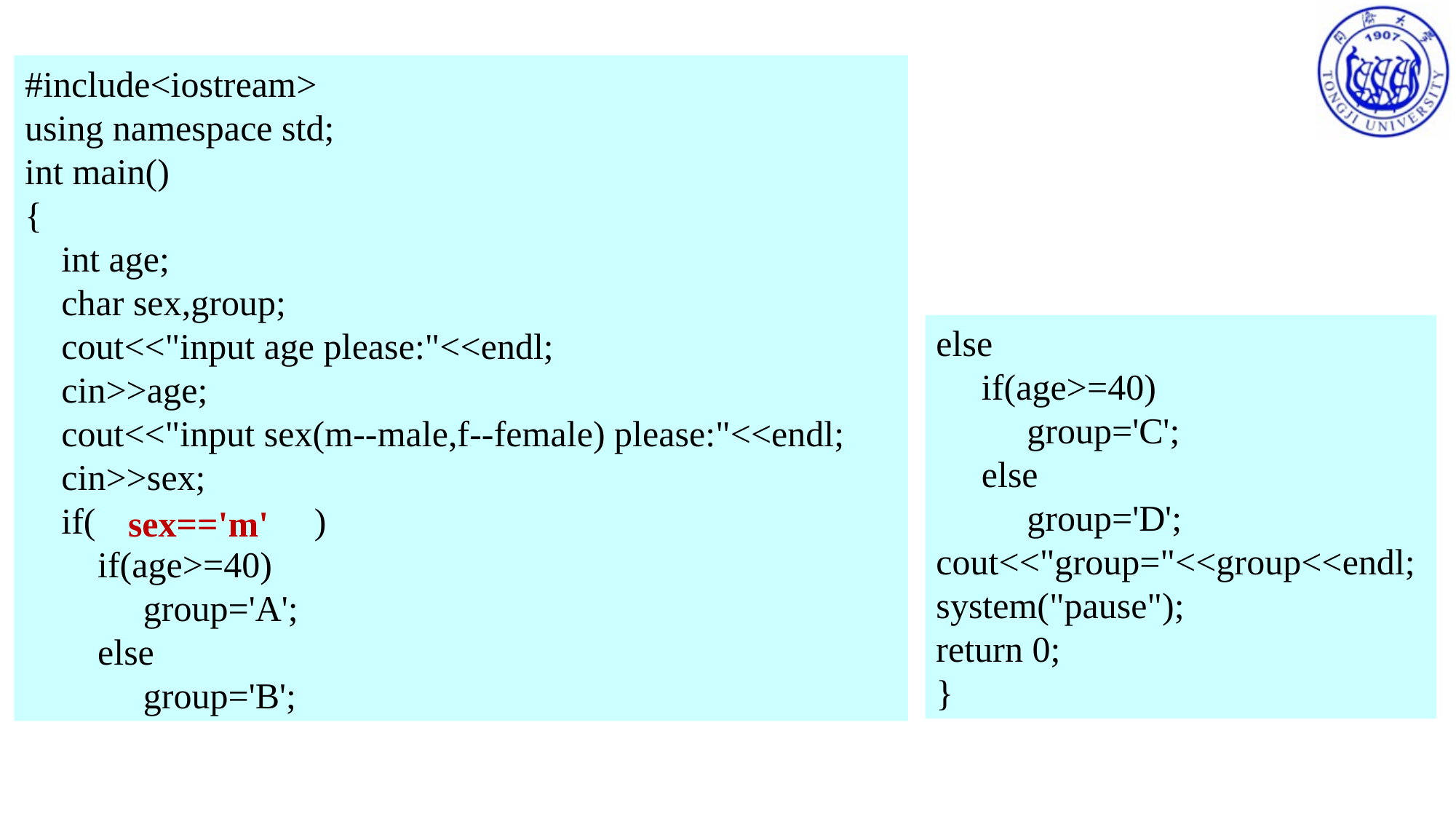

#include<iostream>
using namespace std;
int main()
{
    int age;
    char sex,group;
    cout<<"input age please:"<<endl;
    cin>>age;
    cout<<"input sex(m--male,f--female) please:"<<endl;
    cin>>sex;
    if(                        )
        if(age>=40)
             group='A';
        else
             group='B';
else
     if(age>=40)
          group='C';
     else
          group='D';
cout<<"group="<<group<<endl;
system("pause");
return 0;
}
sex=='m'